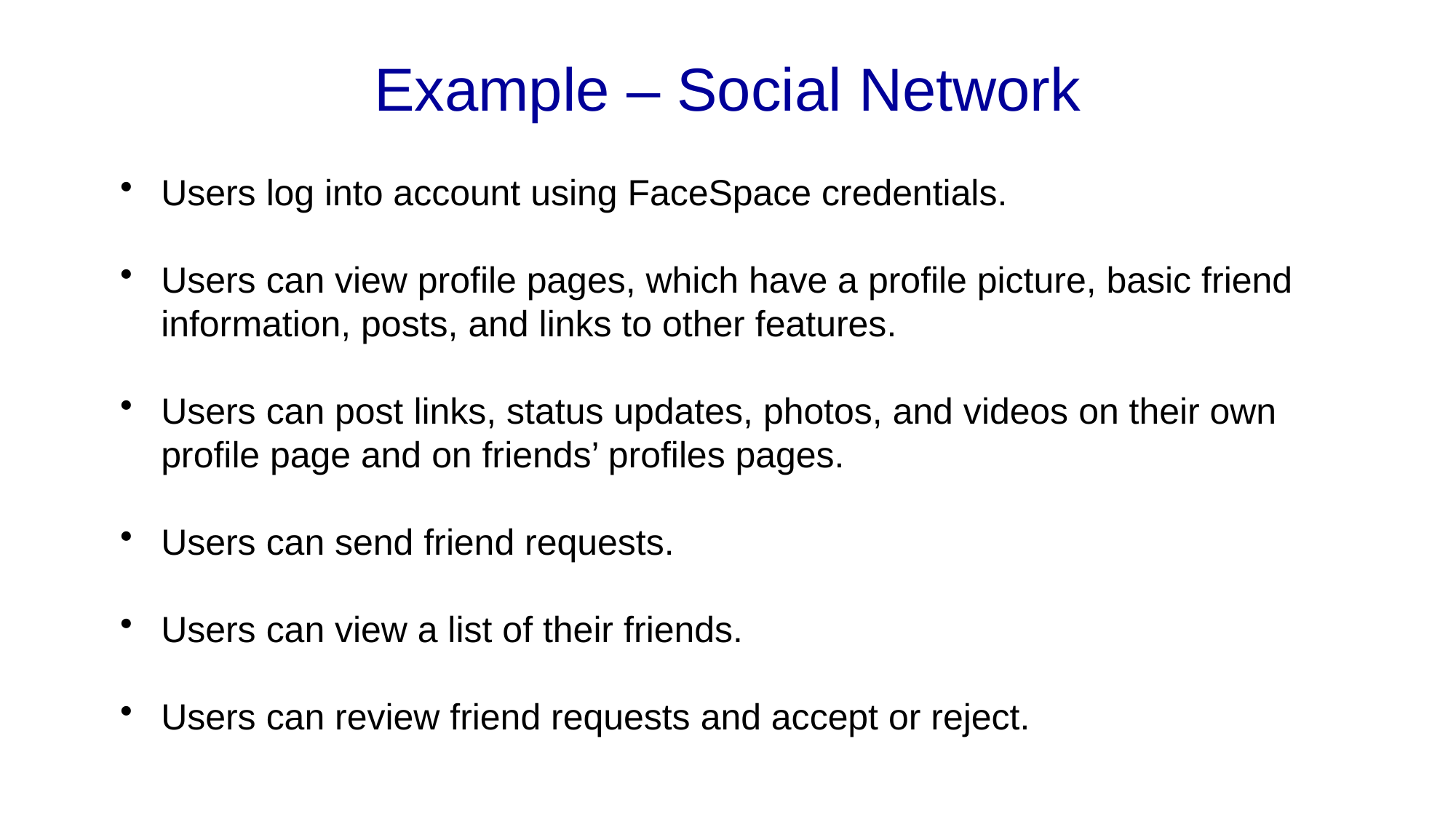

# Example – Social Network
Users log into account using FaceSpace credentials.

Users can view profile pages, which have a profile picture, basic friend information, posts, and links to other features.

Users can post links, status updates, photos, and videos on their own profile page and on friends’ profiles pages.

Users can send friend requests.

Users can view a list of their friends.

Users can review friend requests and accept or reject.